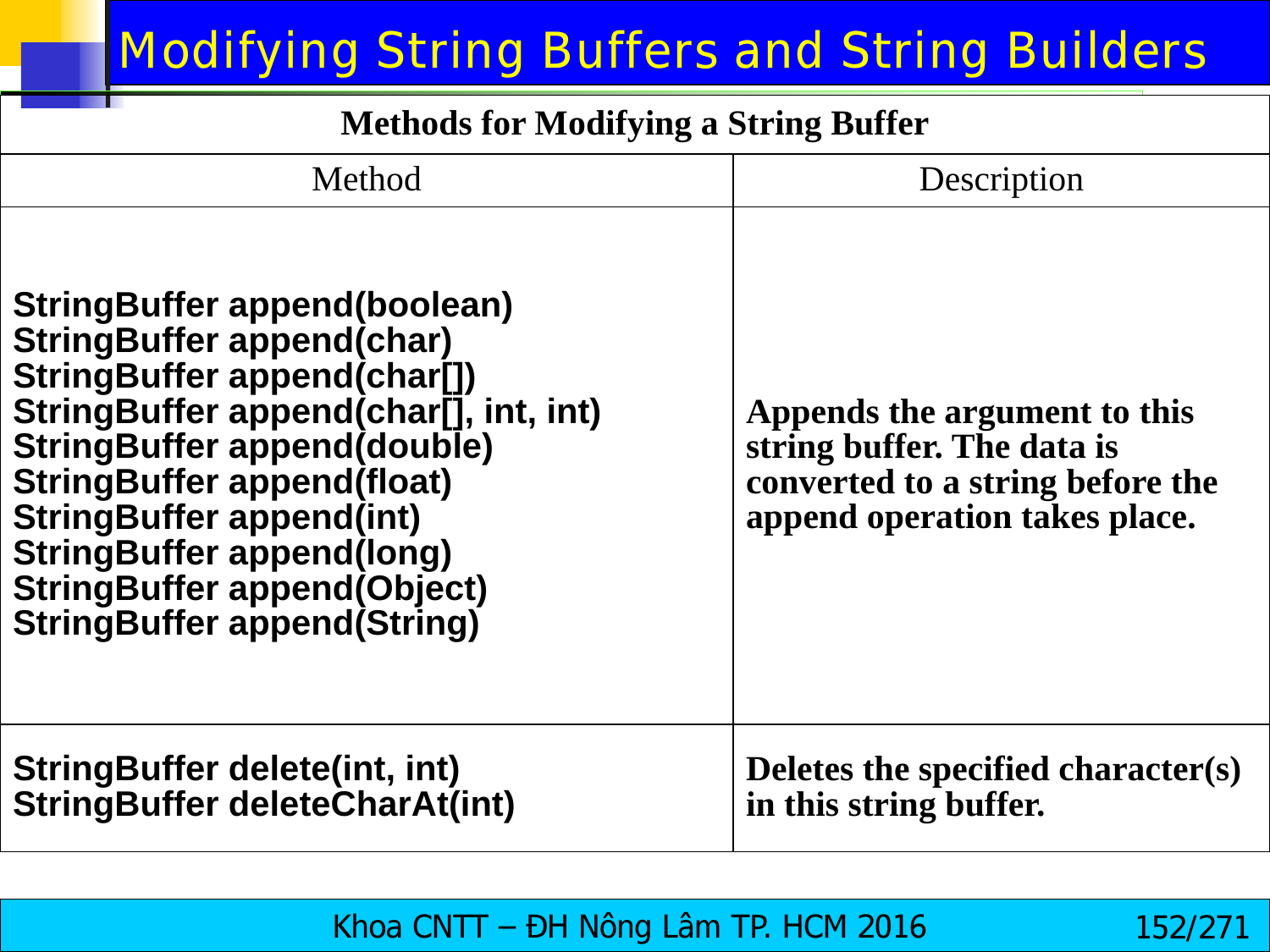

# Modifying String Buffers and String Builders
| Methods for Modifying a String Buffer |  |
| --- | --- |
| Method | Description |
| StringBuffer append(boolean) StringBuffer append(char) StringBuffer append(char[]) StringBuffer append(char[], int, int) StringBuffer append(double) StringBuffer append(float) StringBuffer append(int) StringBuffer append(long) StringBuffer append(Object) StringBuffer append(String) | Appends the argument to this string buffer. The data is converted to a string before the append operation takes place. |
| StringBuffer delete(int, int) StringBuffer deleteCharAt(int) | Deletes the specified character(s) in this string buffer. |